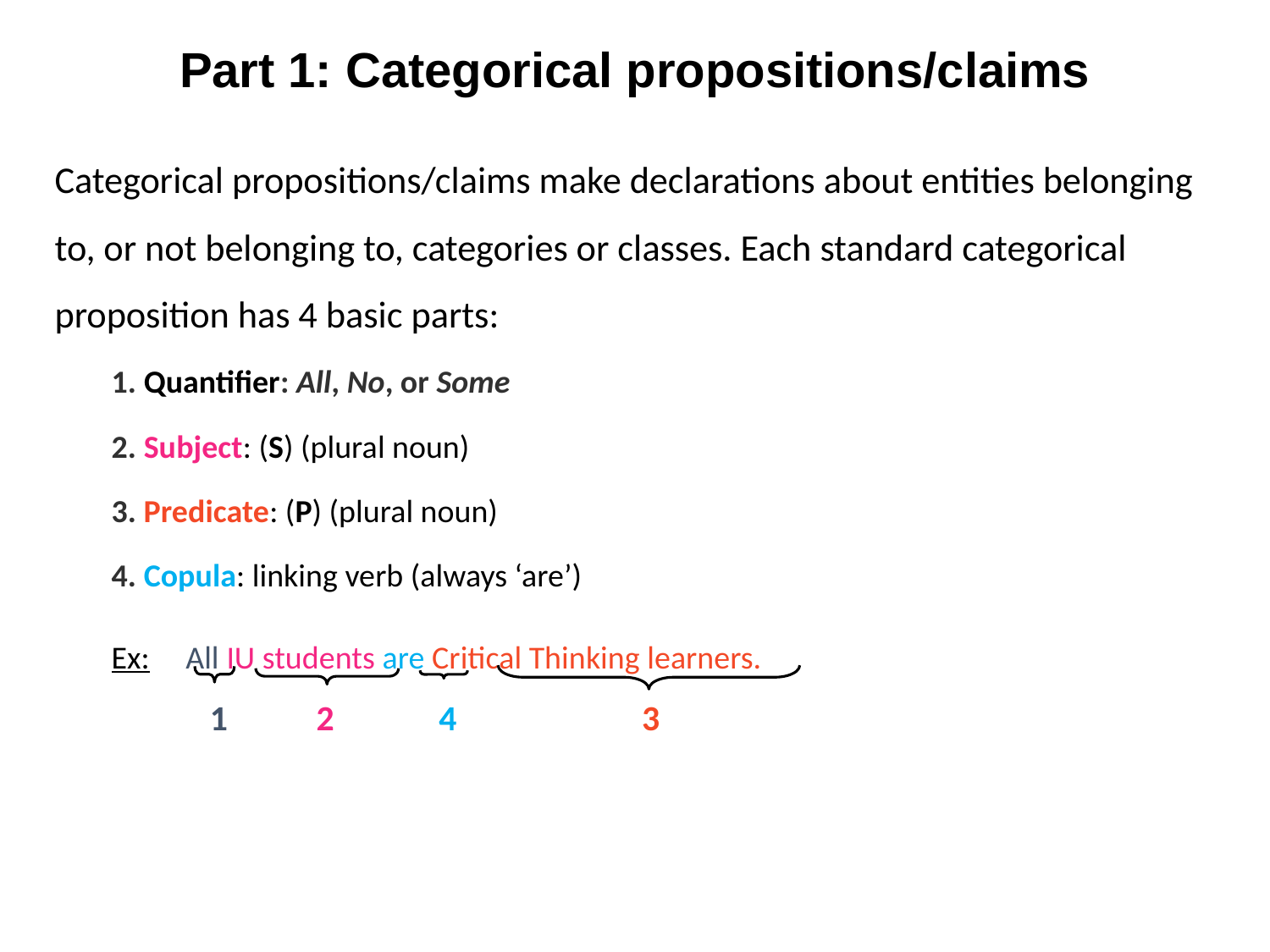

# Part 1: Categorical propositions/claims
Categorical propositions/claims make declarations about entities belonging to, or not belonging to, categories or classes. Each standard categorical proposition has 4 basic parts:
1. Quantifier: All, No, or Some
2. Subject: (S) (plural noun)
3. Predicate: (P) (plural noun)
4. Copula: linking verb (always ‘are’)

Ex:     All IU students are Critical Thinking learners.

  1           2             4                       3